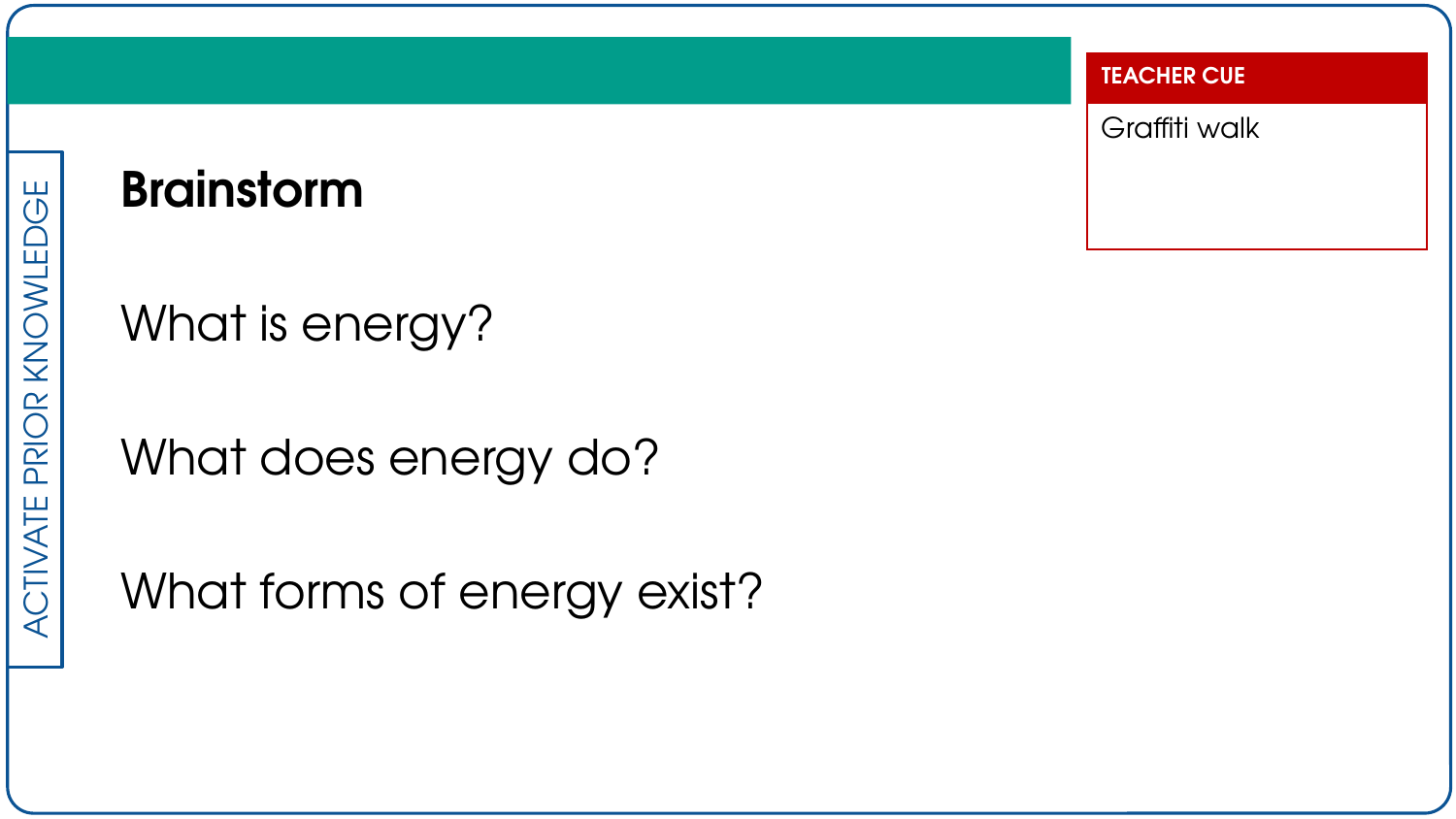

| TEACHER CUE |
| --- |
| Graffiti walk |
Brainstorm

What is energy?

What does energy do?

What forms of energy exist?